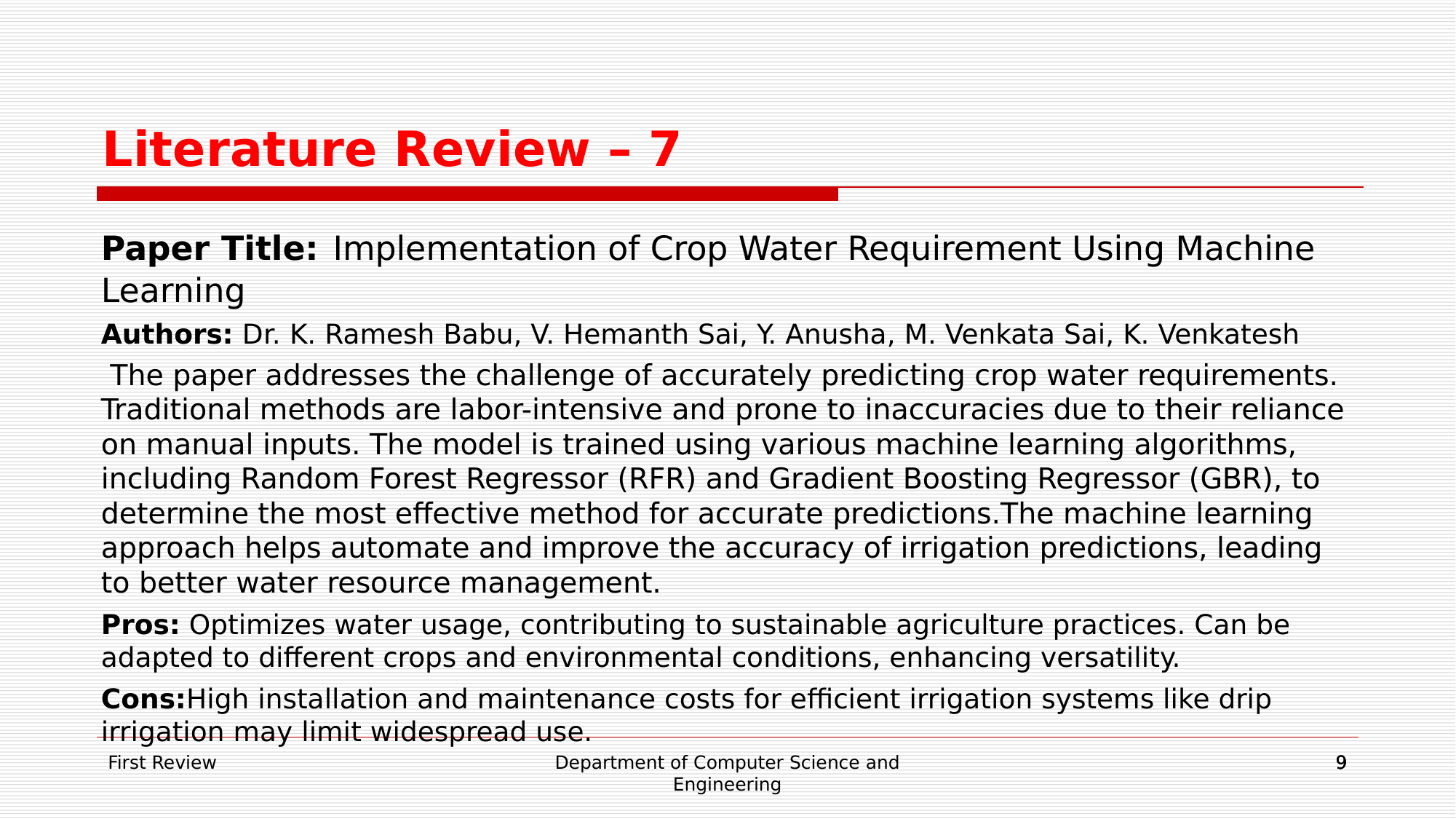

Literature Review – 7
Paper Title: Implementation of Crop Water Requirement Using Machine Learning
Authors: Dr. K. Ramesh Babu, V. Hemanth Sai, Y. Anusha, M. Venkata Sai, K. Venkatesh
 The paper addresses the challenge of accurately predicting crop water requirements. Traditional methods are labor-intensive and prone to inaccuracies due to their reliance on manual inputs. The model is trained using various machine learning algorithms, including Random Forest Regressor (RFR) and Gradient Boosting Regressor (GBR), to determine the most effective method for accurate predictions.The machine learning approach helps automate and improve the accuracy of irrigation predictions, leading to better water resource management.
Pros: Optimizes water usage, contributing to sustainable agriculture practices. Can be adapted to different crops and environmental conditions, enhancing versatility.
Cons:High installation and maintenance costs for efficient irrigation systems like drip irrigation may limit widespread use.​

First Review
Department of Computer Science and Engineering
9
9
9